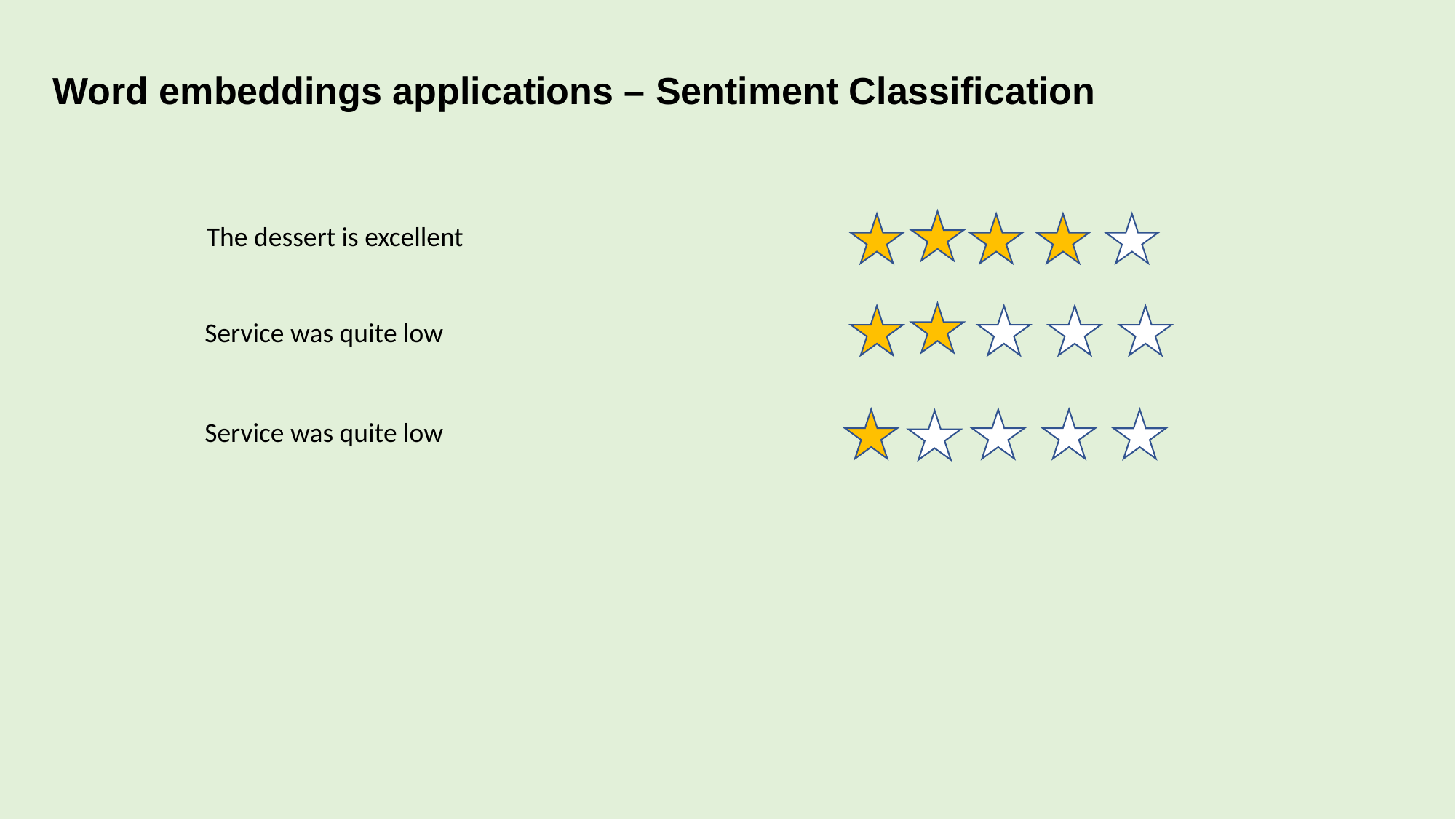

Word embeddings applications – Sentiment Classification

The dessert is excellent

Service was quite low

Service was quite low